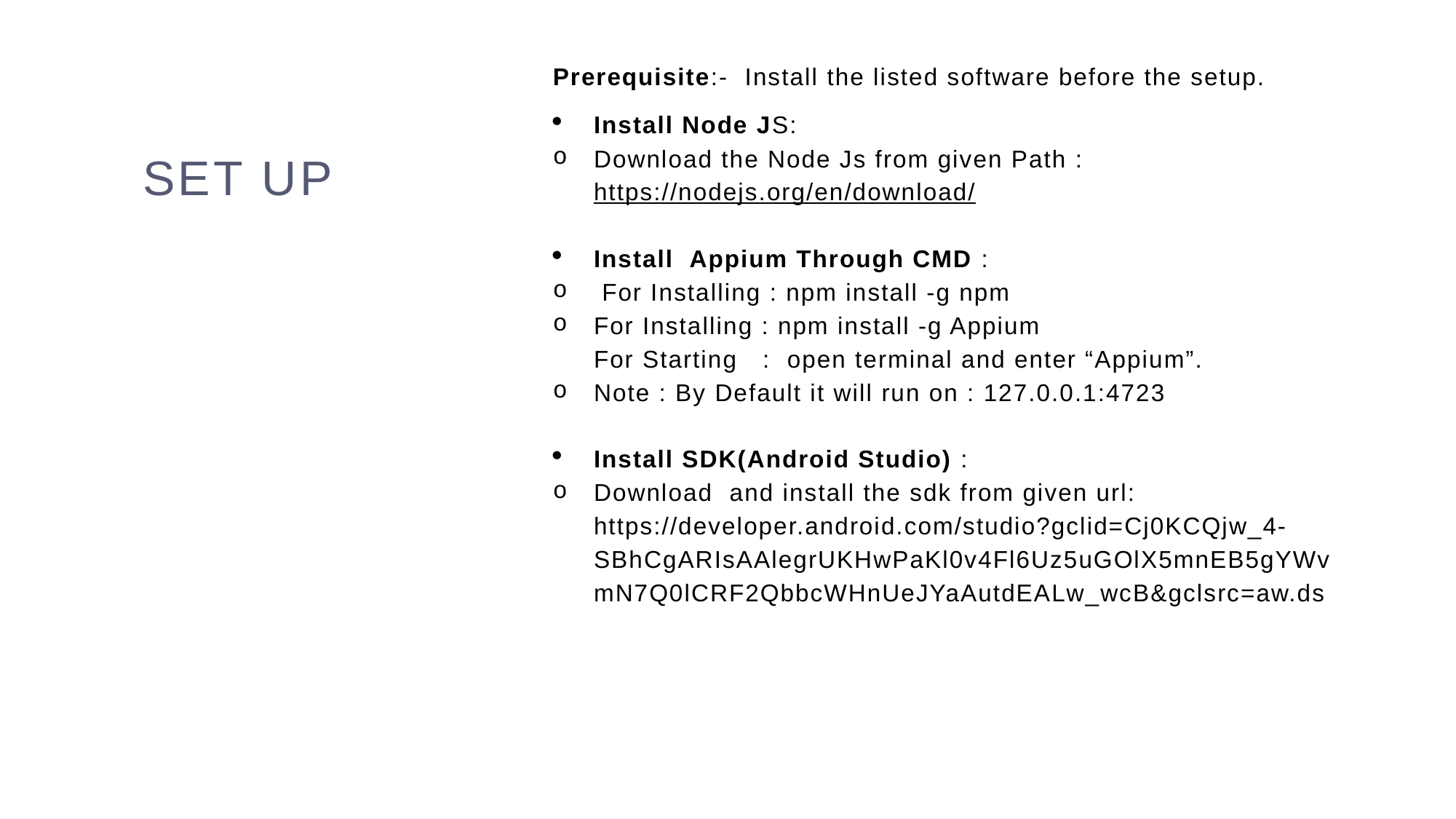

Prerequisite:-  Install the listed software before the setup.
Install Node JS:
Download the Node Js from given Path : https://nodejs.org/en/download/

Install  Appium Through CMD :
 For Installing : npm install -g npm
For Installing : npm install -g Appium
For Starting   :  open terminal and enter “Appium”.
Note : By Default it will run on : 127.0.0.1:4723

Install SDK(Android Studio) :
Download  and install the sdk from given url: https://developer.android.com/studio?gclid=Cj0KCQjw_4-SBhCgARIsAAlegrUKHwPaKl0v4Fl6Uz5uGOlX5mnEB5gYWvmN7Q0lCRF2QbbcWHnUeJYaAutdEALw_wcB&gclsrc=aw.ds

# Set up